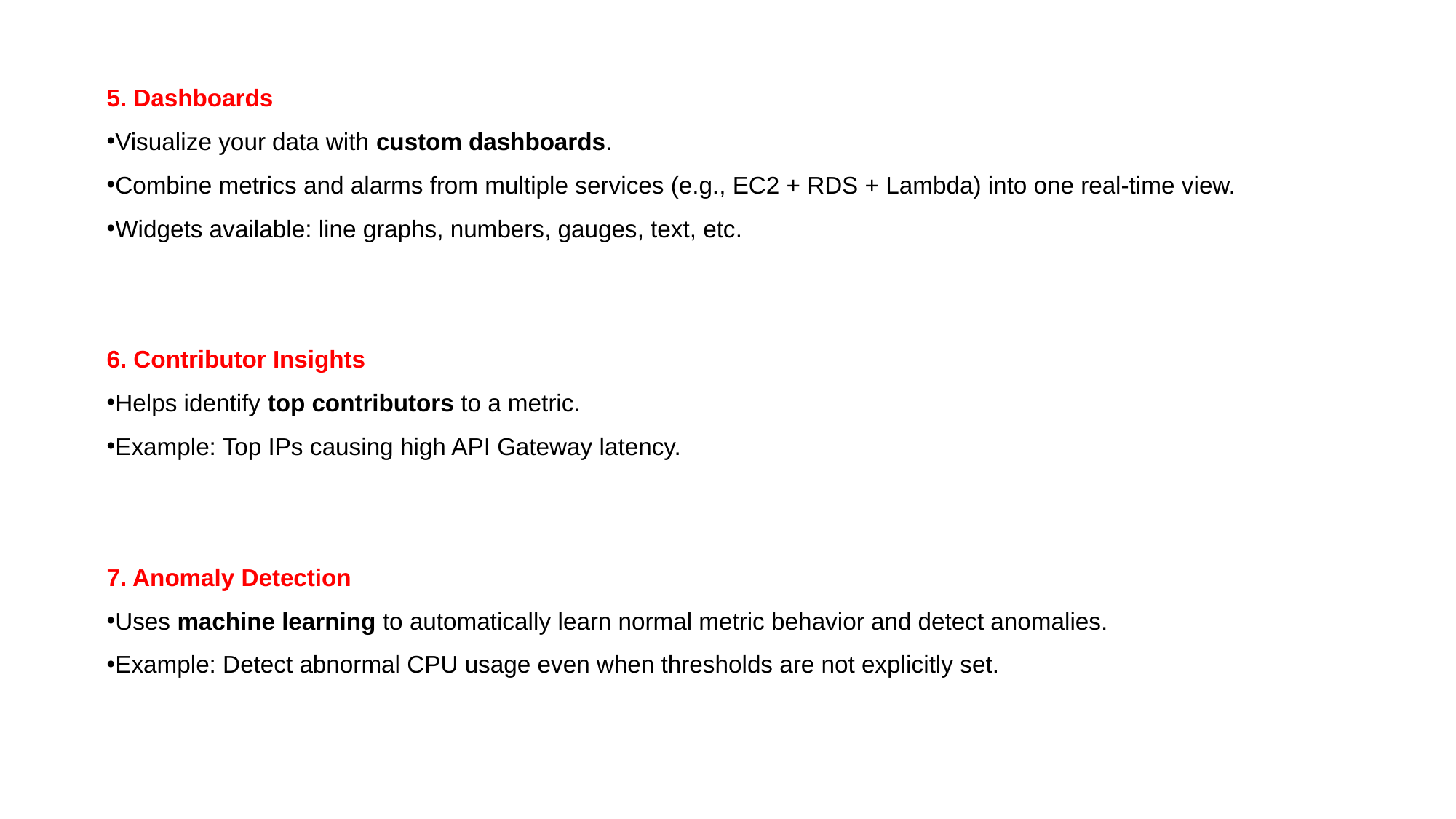

5. Dashboards
Visualize your data with custom dashboards.
Combine metrics and alarms from multiple services (e.g., EC2 + RDS + Lambda) into one real-time view.
Widgets available: line graphs, numbers, gauges, text, etc.

6. Contributor Insights
Helps identify top contributors to a metric.
Example: Top IPs causing high API Gateway latency.

7. Anomaly Detection
Uses machine learning to automatically learn normal metric behavior and detect anomalies.
Example: Detect abnormal CPU usage even when thresholds are not explicitly set.